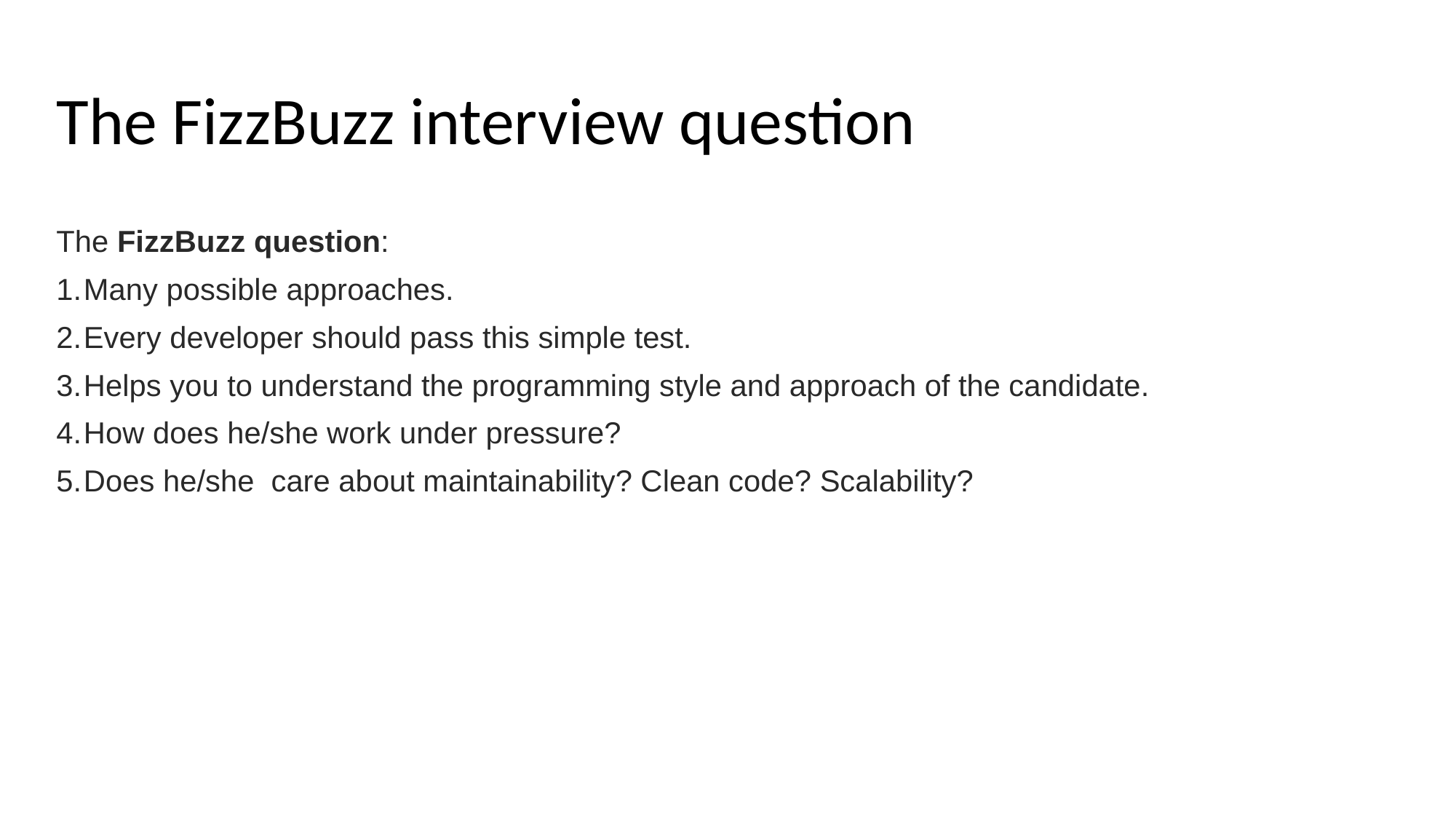

# The FizzBuzz interview question
The FizzBuzz question:
Many possible approaches.
Every developer should pass this simple test.
Helps you to understand the programming style and approach of the candidate.
How does he/she work under pressure?
Does he/she  care about maintainability? Clean code? Scalability?